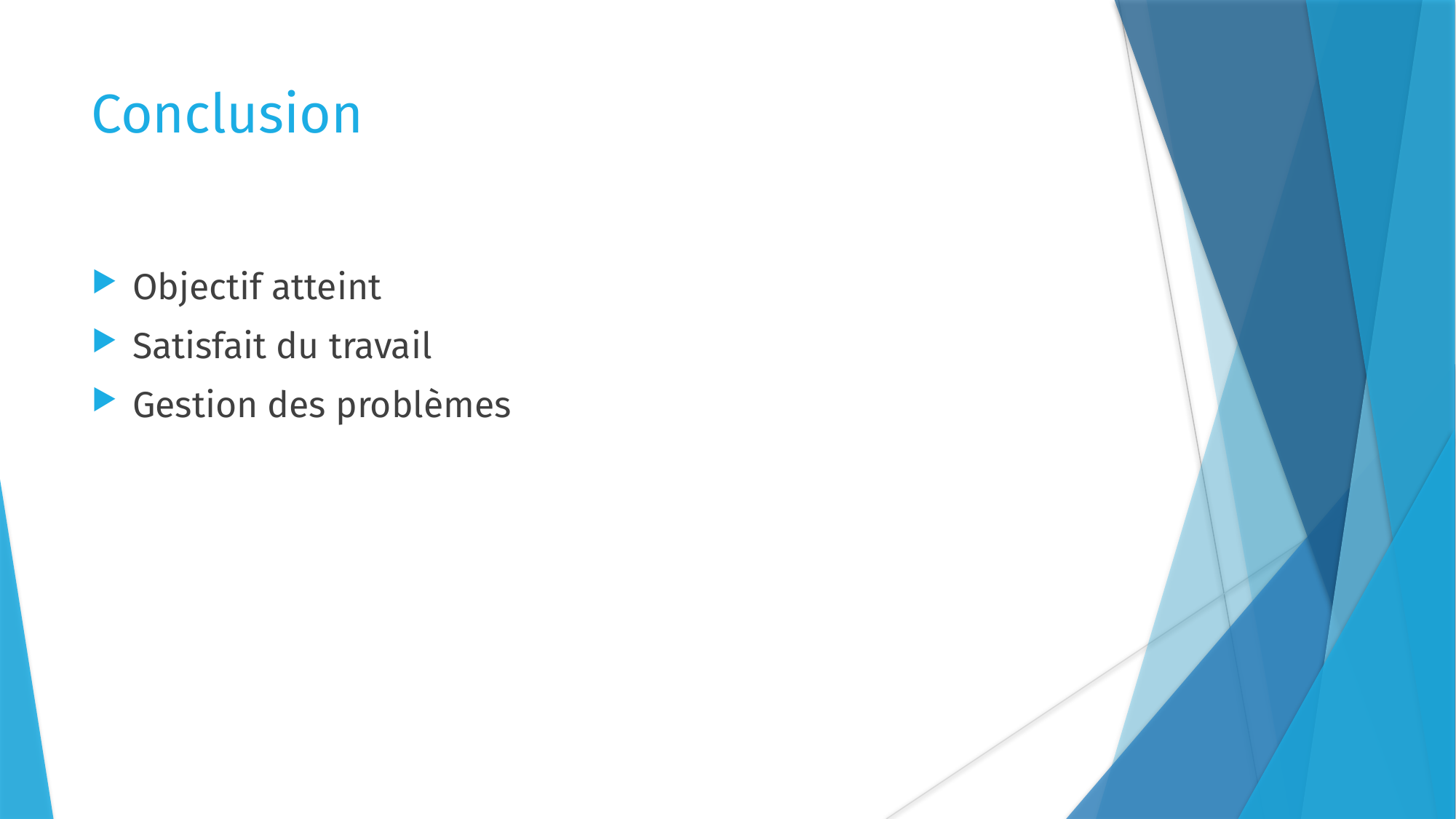

# Conclusion
Objectif atteint
Satisfait du travail
Gestion des problèmes